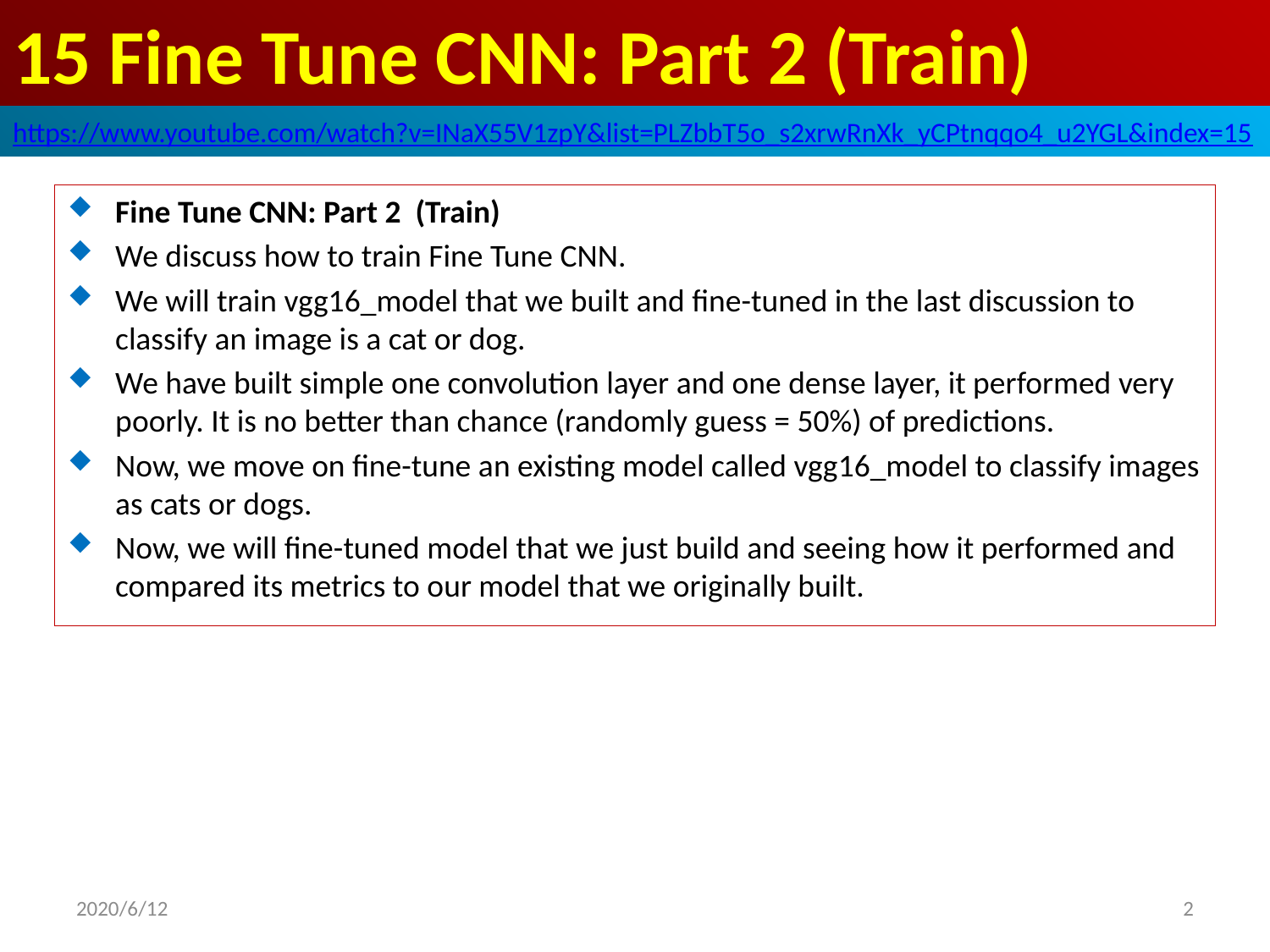

# 15 Fine Tune CNN: Part 2 (Train)
https://www.youtube.com/watch?v=INaX55V1zpY&list=PLZbbT5o_s2xrwRnXk_yCPtnqqo4_u2YGL&index=15
Fine Tune CNN: Part 2  (Train)
We discuss how to train Fine Tune CNN.
We will train vgg16_model that we built and fine-tuned in the last discussion to classify an image is a cat or dog.
We have built simple one convolution layer and one dense layer, it performed very poorly. It is no better than chance (randomly guess = 50%) of predictions.
Now, we move on fine-tune an existing model called vgg16_model to classify images as cats or dogs.
Now, we will fine-tuned model that we just build and seeing how it performed and compared its metrics to our model that we originally built.
2020/6/12
2